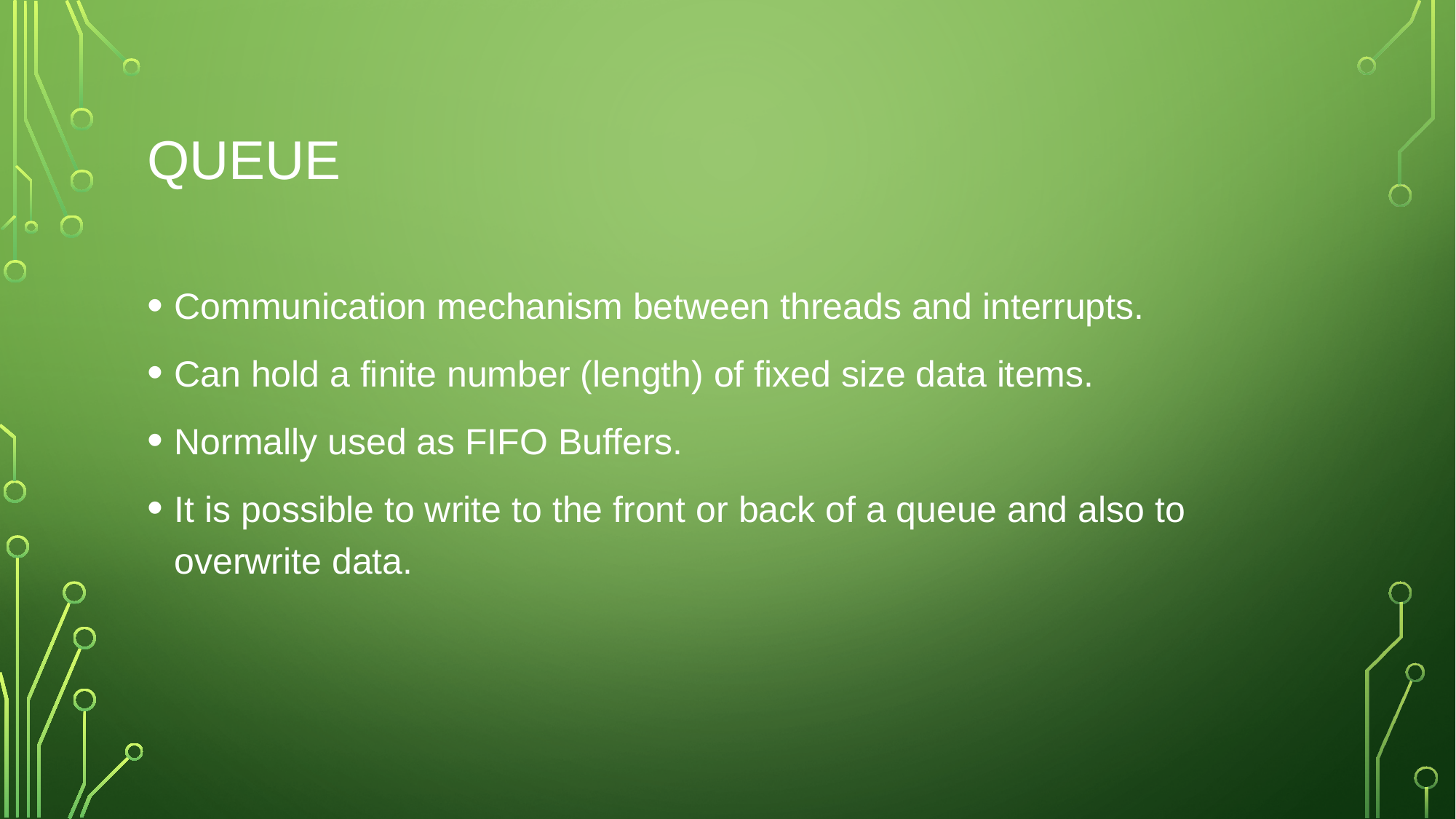

# Queue
Communication mechanism between threads and interrupts.
Can hold a finite number (length) of fixed size data items.
Normally used as FIFO Buffers.
It is possible to write to the front or back of a queue and also to overwrite data.